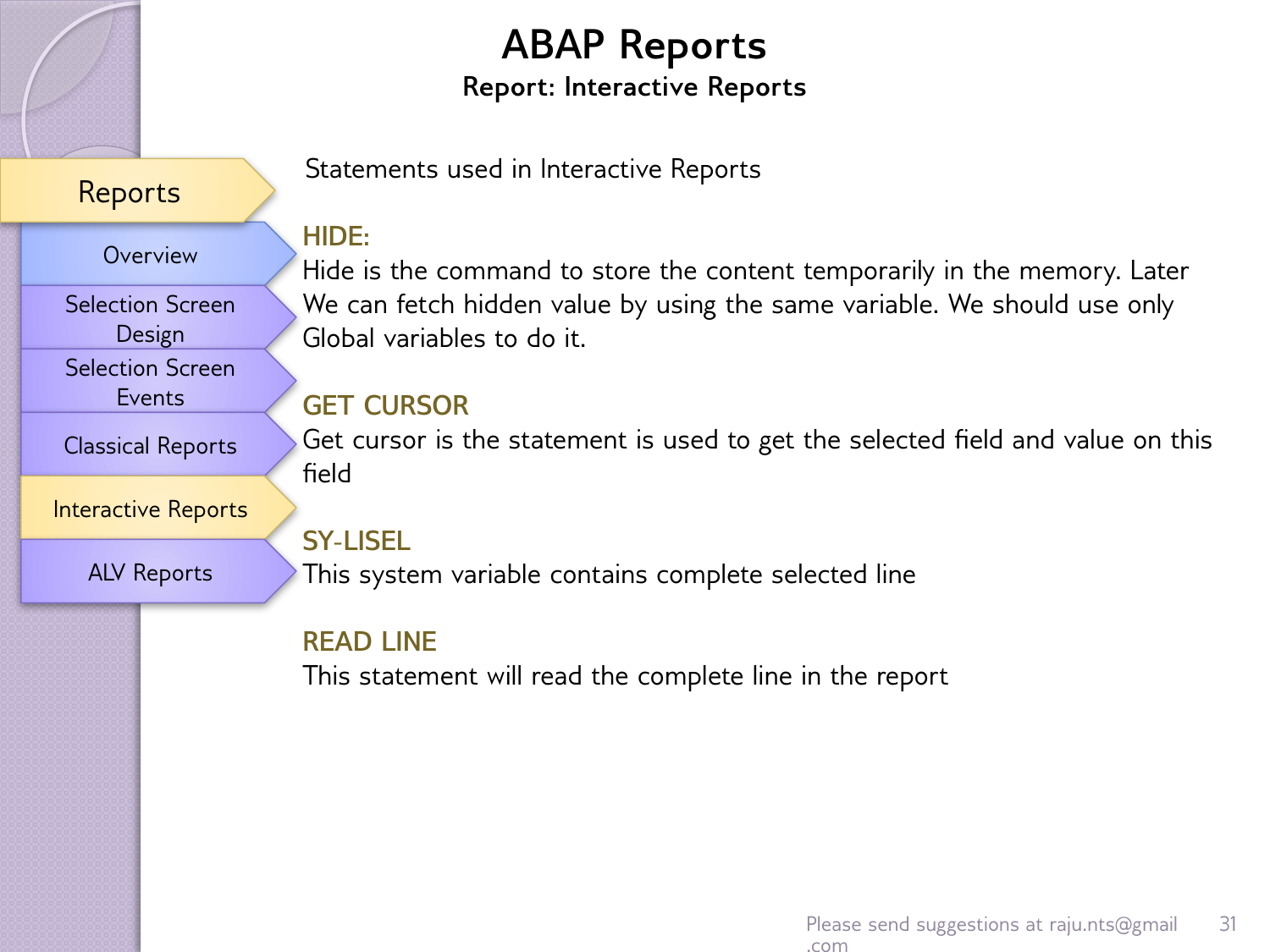

ABAP Reports
Report: Interactive Reports
Statements used in Interactive Reports
Reports
HIDE:
Hide is the command to store the content temporarily in the memory. Later
We can fetch hidden value by using the same variable. We should use only
Global variables to do it.

GET CURSOR
Get cursor is the statement is used to get the selected field and value on this
field

SY-LISEL
This system variable contains complete selected line

READ LINE
This statement will read the complete line in the report
Overview
Selection Screen Design
Selection Screen Events

Classical Reports
Interactive Reports
ALV Reports
Please send suggestions at raju.nts@gmail.com
31